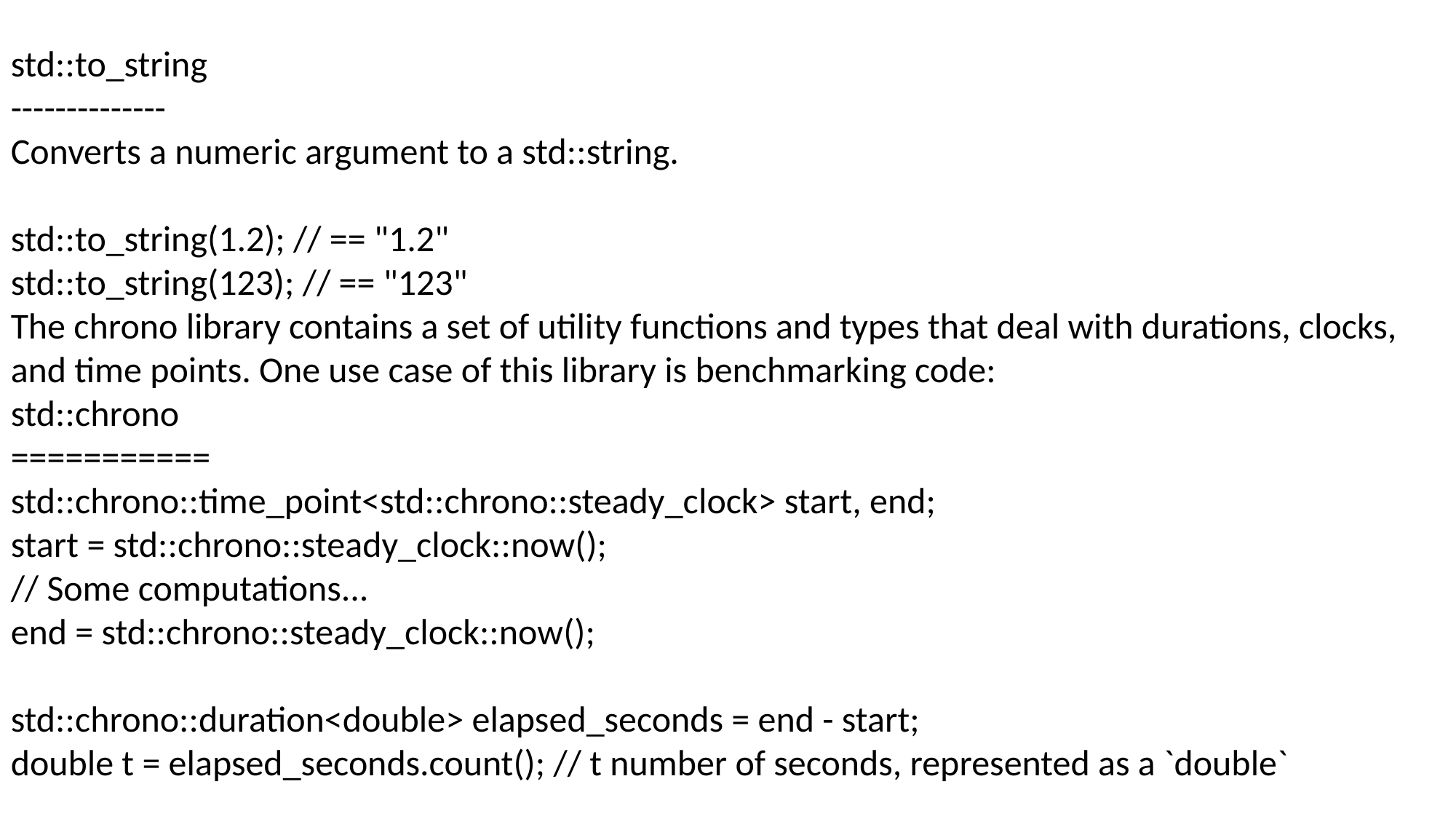

std::to_string
--------------
Converts a numeric argument to a std::string.

std::to_string(1.2); // == "1.2"
std::to_string(123); // == "123"
The chrono library contains a set of utility functions and types that deal with durations, clocks, and time points. One use case of this library is benchmarking code:
std::chrono
===========
std::chrono::time_point<std::chrono::steady_clock> start, end;
start = std::chrono::steady_clock::now();
// Some computations...
end = std::chrono::steady_clock::now();

std::chrono::duration<double> elapsed_seconds = end - start;
double t = elapsed_seconds.count(); // t number of seconds, represented as a `double`